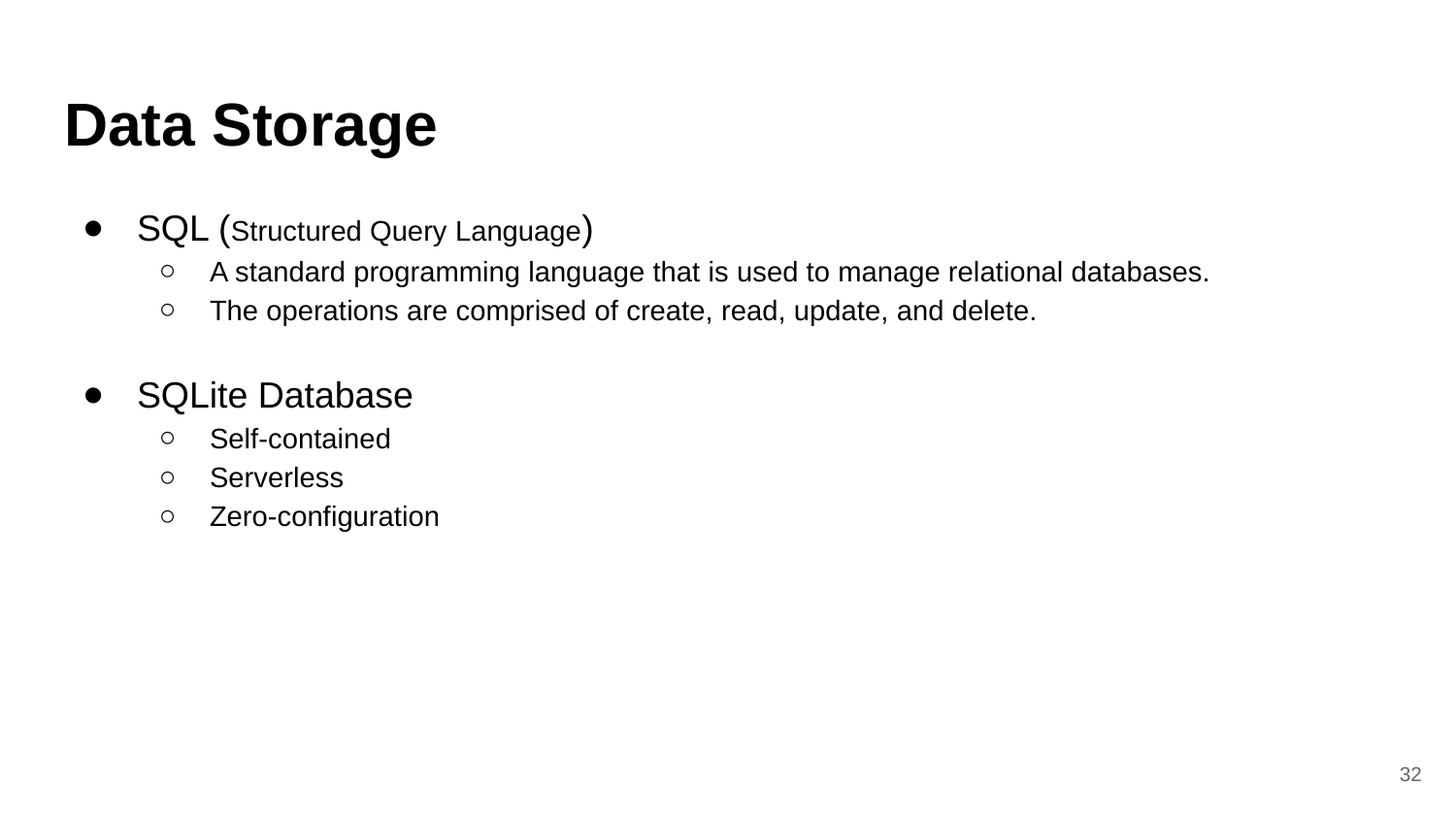

# Data Storage
SQL (Structured Query Language)
A standard programming language that is used to manage relational databases.
The operations are comprised of create, read, update, and delete.
SQLite Database
Self-contained
Serverless
Zero-configuration

32